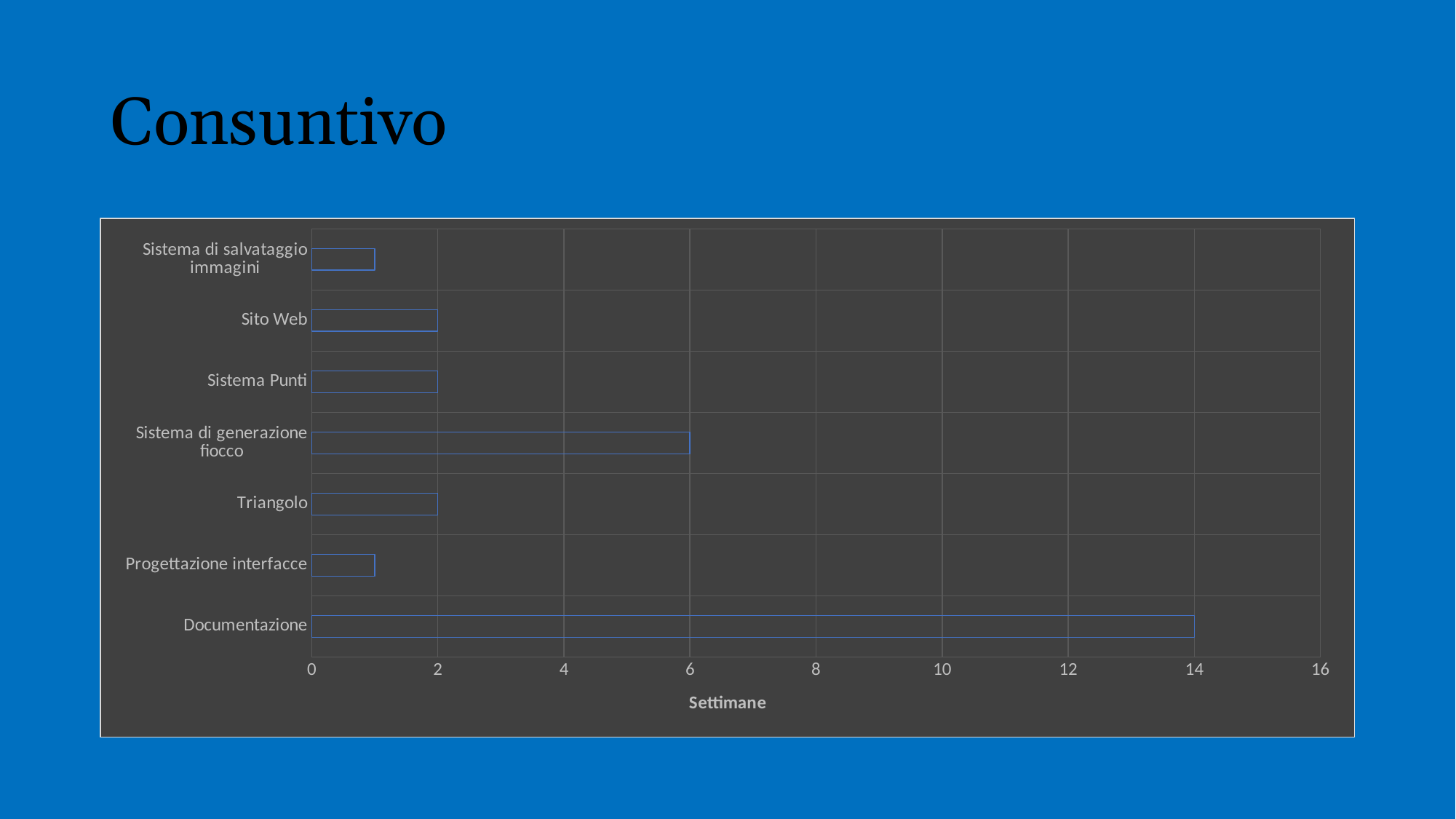

# Consuntivo

### Chart

| Category | Settimane |
|---|---|
| Documentazione | 14.0 |
| Progettazione interfacce | 1.0 |
| Triangolo | 2.0 |
| Sistema di generazione fiocco | 6.0 |
| Sistema Punti | 2.0 |
| Sito Web | 2.0 |
| Sistema di salvataggio immagini | 1.0 |